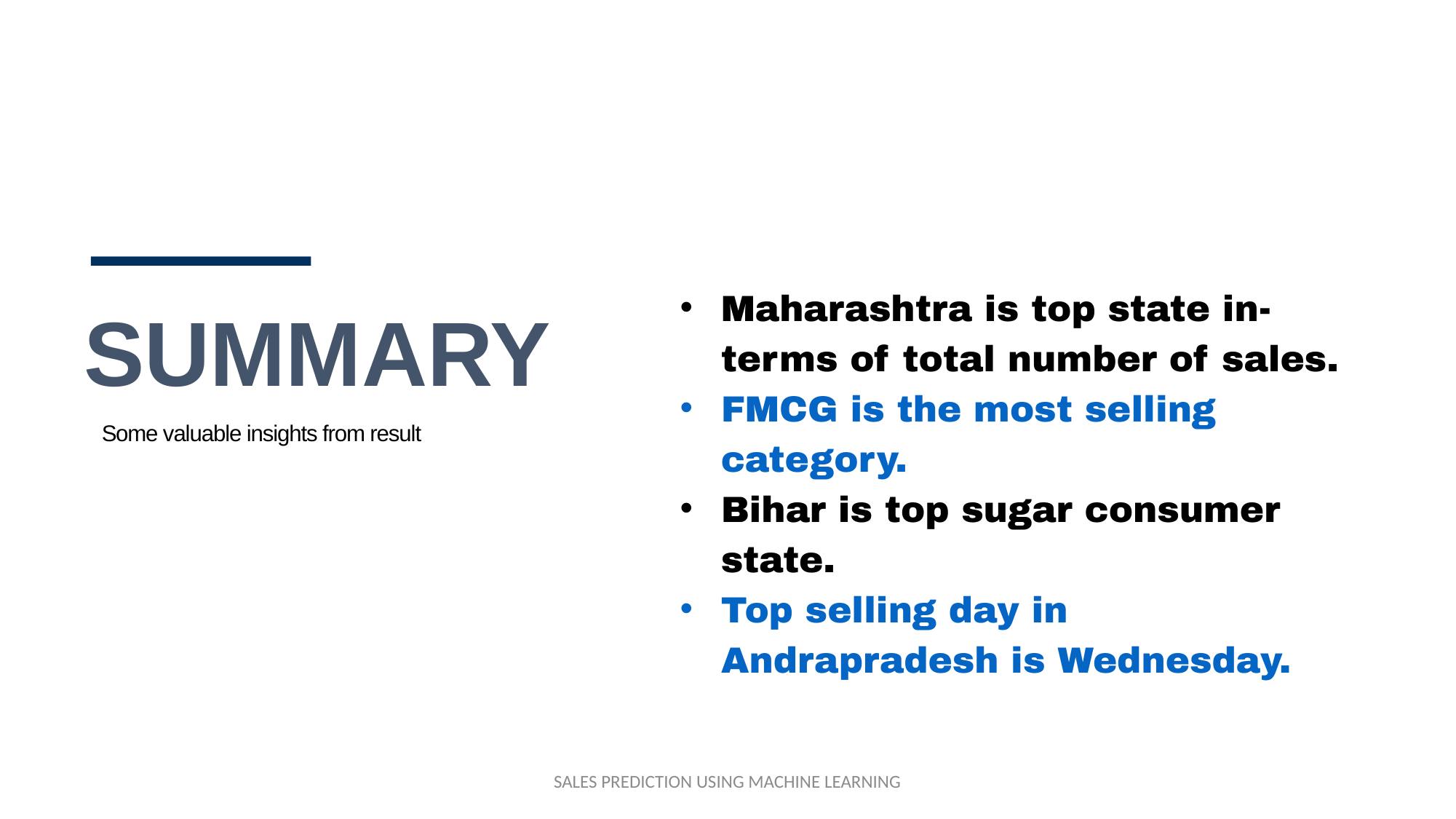

Maharashtra is top state in-terms of total number of sales.
FMCG is the most selling category.
Bihar is top sugar consumer state.
Top selling day in Andrapradesh is Wednesday.

SUMMARY
Some valuable insights from result
SALES PREDICTION USING MACHINE LEARNING